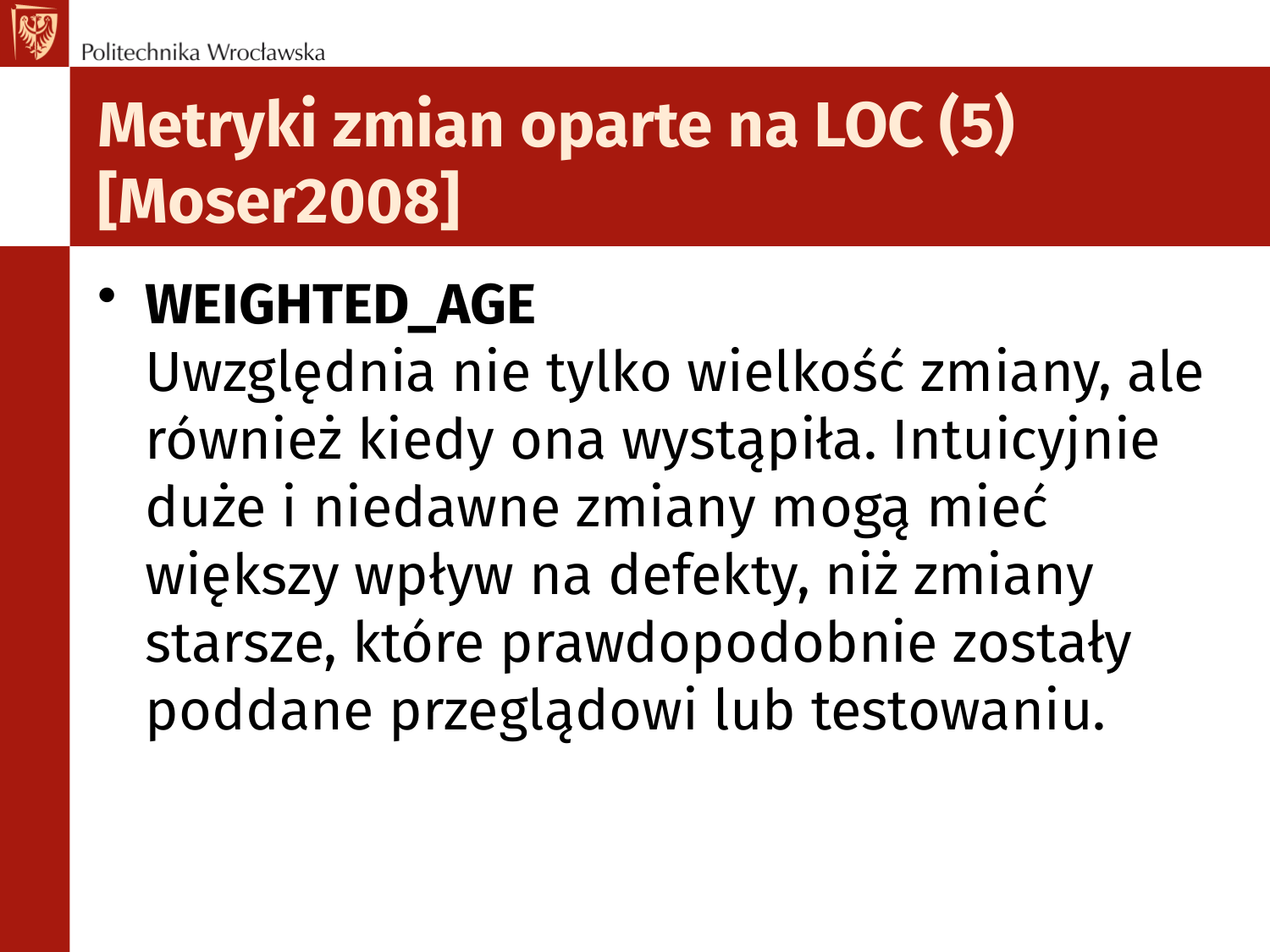

# Metryki zmian oparte na LOC (5) [Moser2008]
WEIGHTED_AGE
Uwzględnia nie tylko wielkość zmiany, ale również kiedy ona wystąpiła. Intuicyjnie duże i niedawne zmiany mogą mieć większy wpływ na defekty, niż zmiany starsze, które prawdopodobnie zostały poddane przeglądowi lub testowaniu.